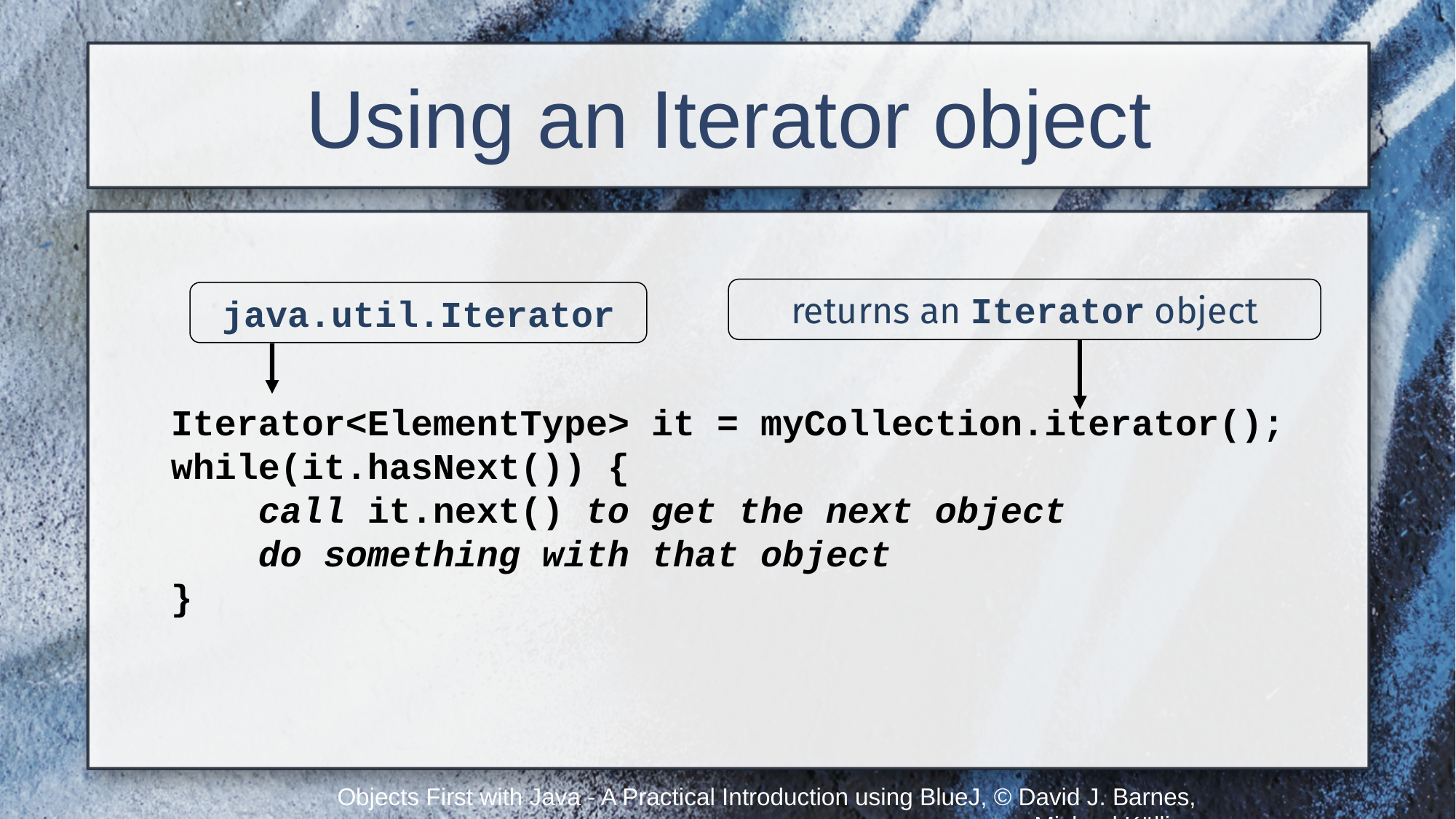

# Using an Iterator object
returns an Iterator object
java.util.Iterator

Iterator<ElementType> it = myCollection.iterator();
while(it.hasNext()) {
    call it.next() to get the next object
    do something with that object
}